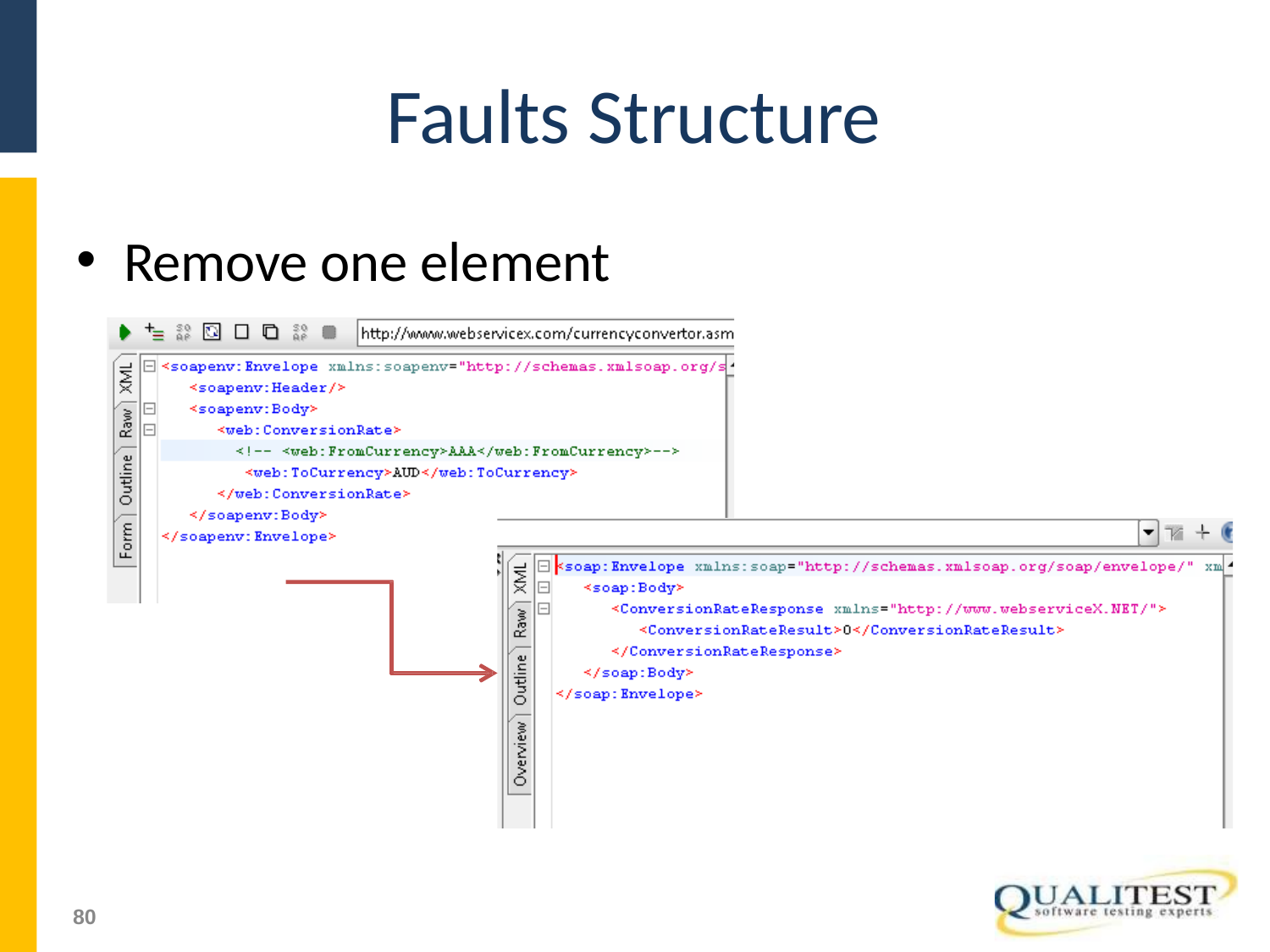

# Faults Structure
Remove one element

80